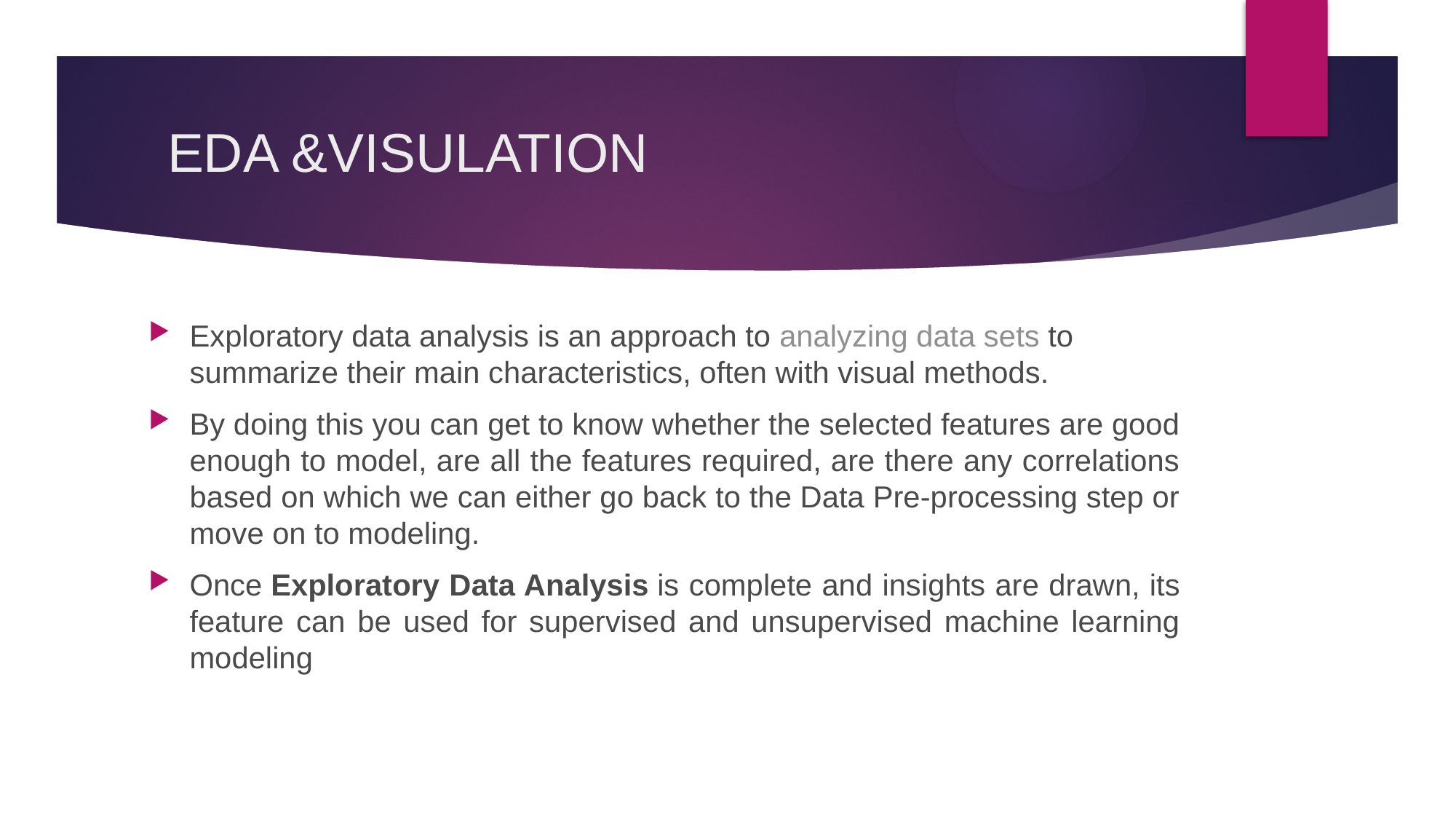

# EDA &VISULATION
Exploratory data analysis is an approach to analyzing data sets to summarize their main characteristics, often with visual methods.
By doing this you can get to know whether the selected features are good enough to model, are all the features required, are there any correlations based on which we can either go back to the Data Pre-processing step or move on to modeling.
Once Exploratory Data Analysis is complete and insights are drawn, its feature can be used for supervised and unsupervised machine learning modeling